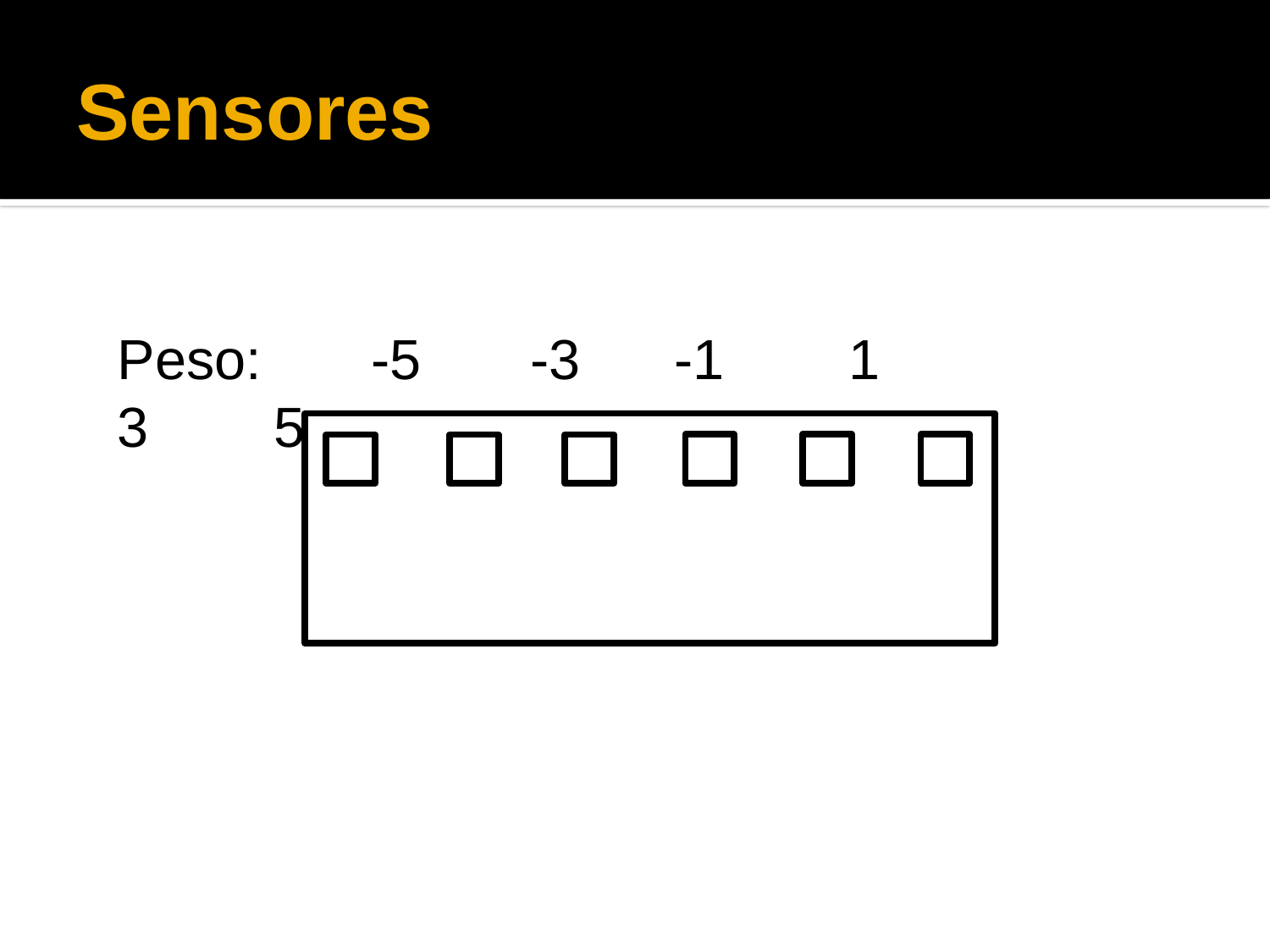

# Sensores
Peso:       -5       -3      -1        1        3        5